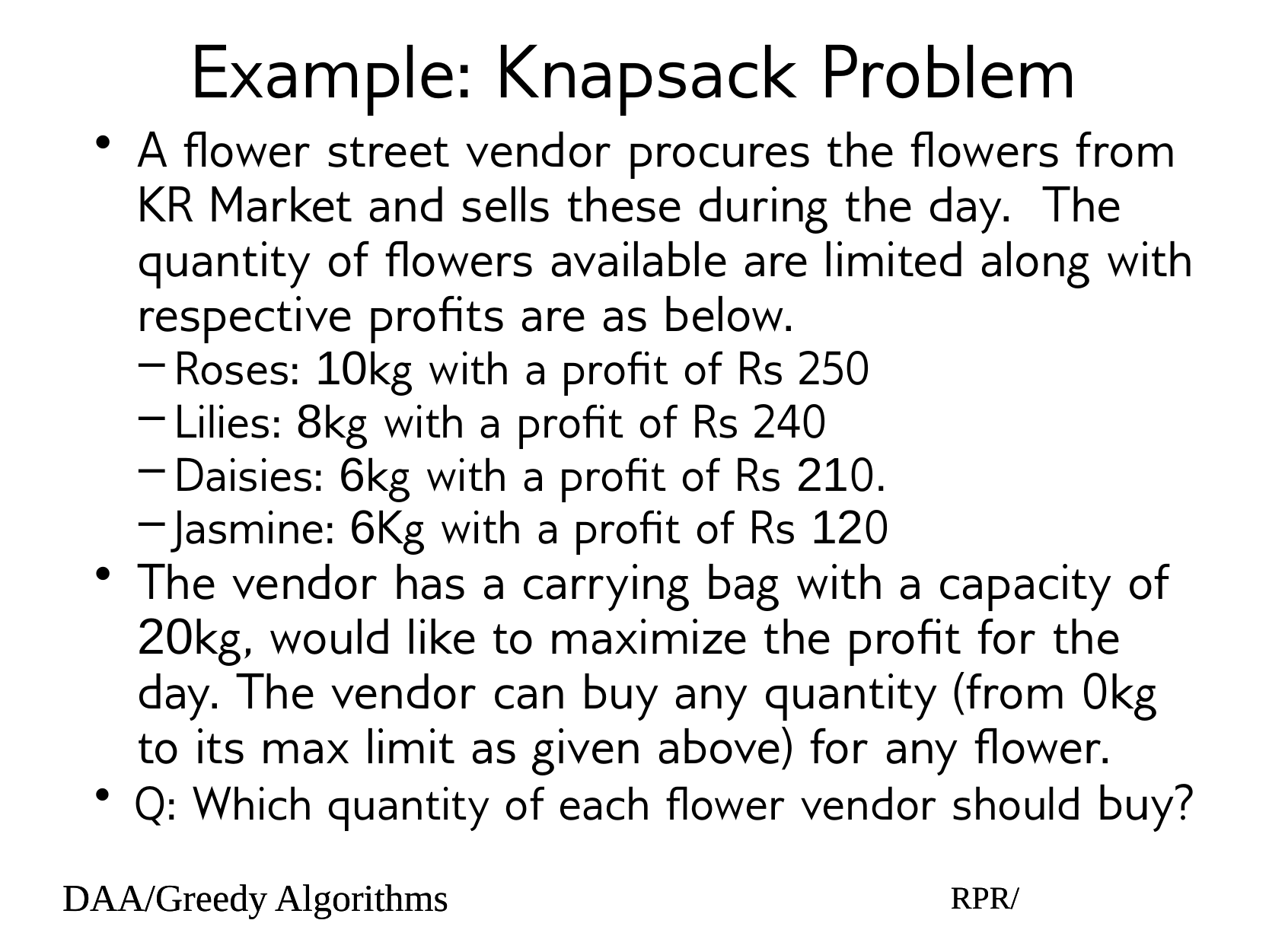

# Example: Knapsack Problem
A flower street vendor procures the flowers from KR Market and sells these during the day.  The quantity of flowers available are limited along with respective profits are as below.
Roses: 10kg with a profit of Rs 250
Lilies: 8kg with a profit of Rs 240
Daisies: 6kg with a profit of Rs 210.
Jasmine: 6Kg with a profit of Rs 120
The vendor has a carrying bag with a capacity of 20kg, would like to maximize the profit for the day. The vendor can buy any quantity (from 0kg to its max limit as given above) for any flower.
Q: Which quantity of each flower vendor should buy?
DAA/Greedy Algorithms
RPR/
3